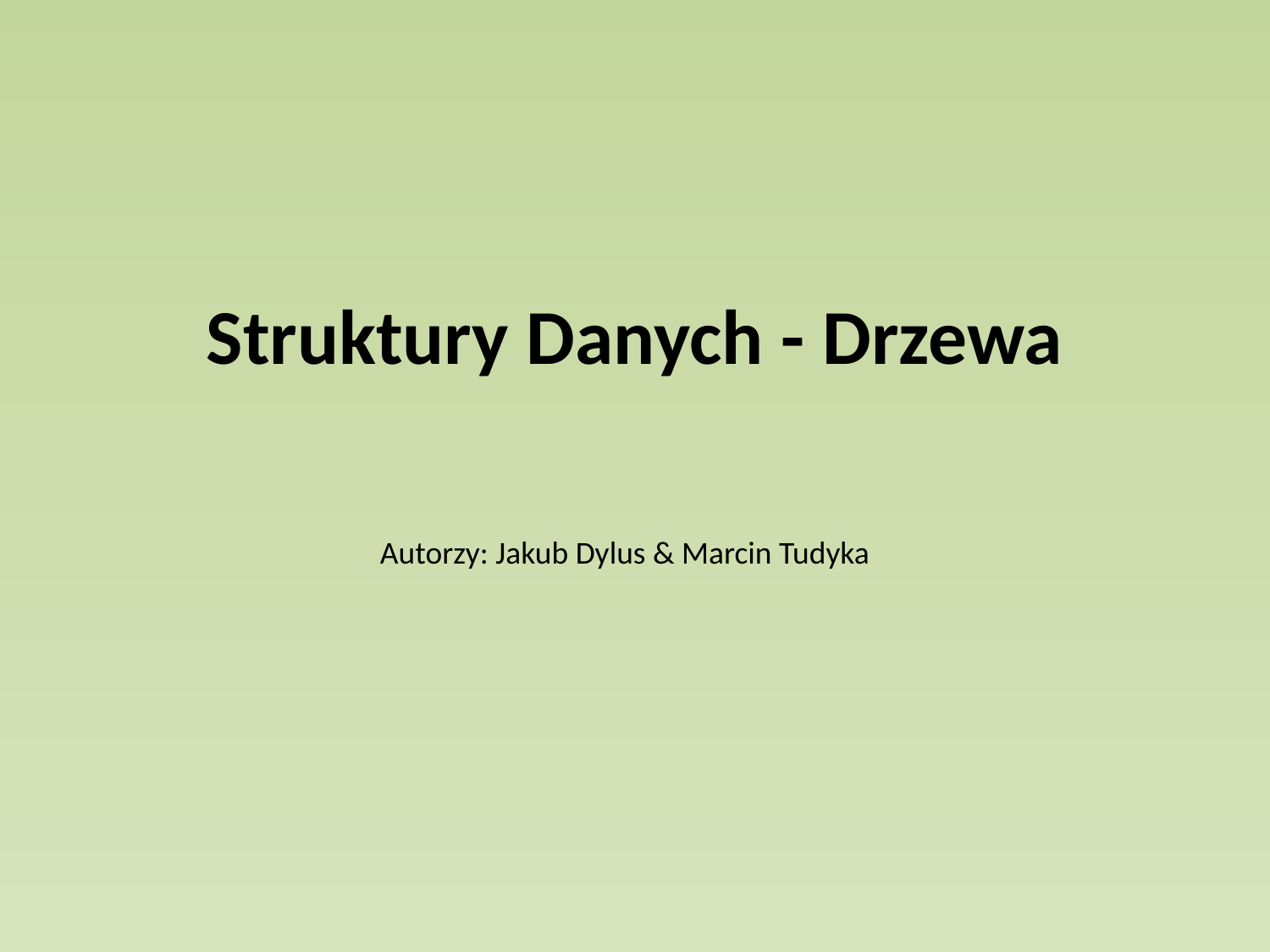

# Struktury Danych - Drzewa
Autorzy: Jakub Dylus & Marcin Tudyka